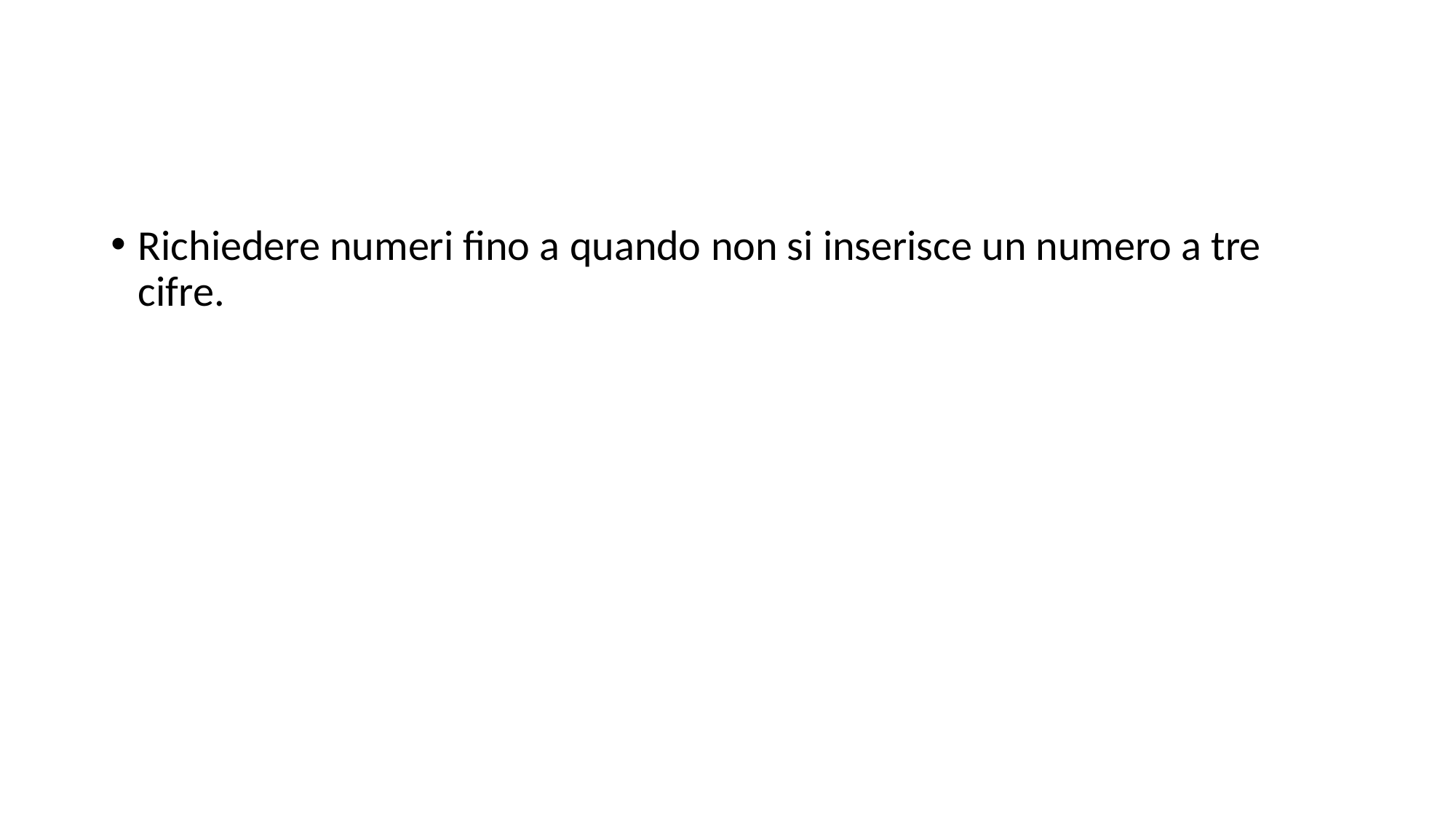

#
Richiedere numeri fino a quando non si inserisce un numero a tre cifre.